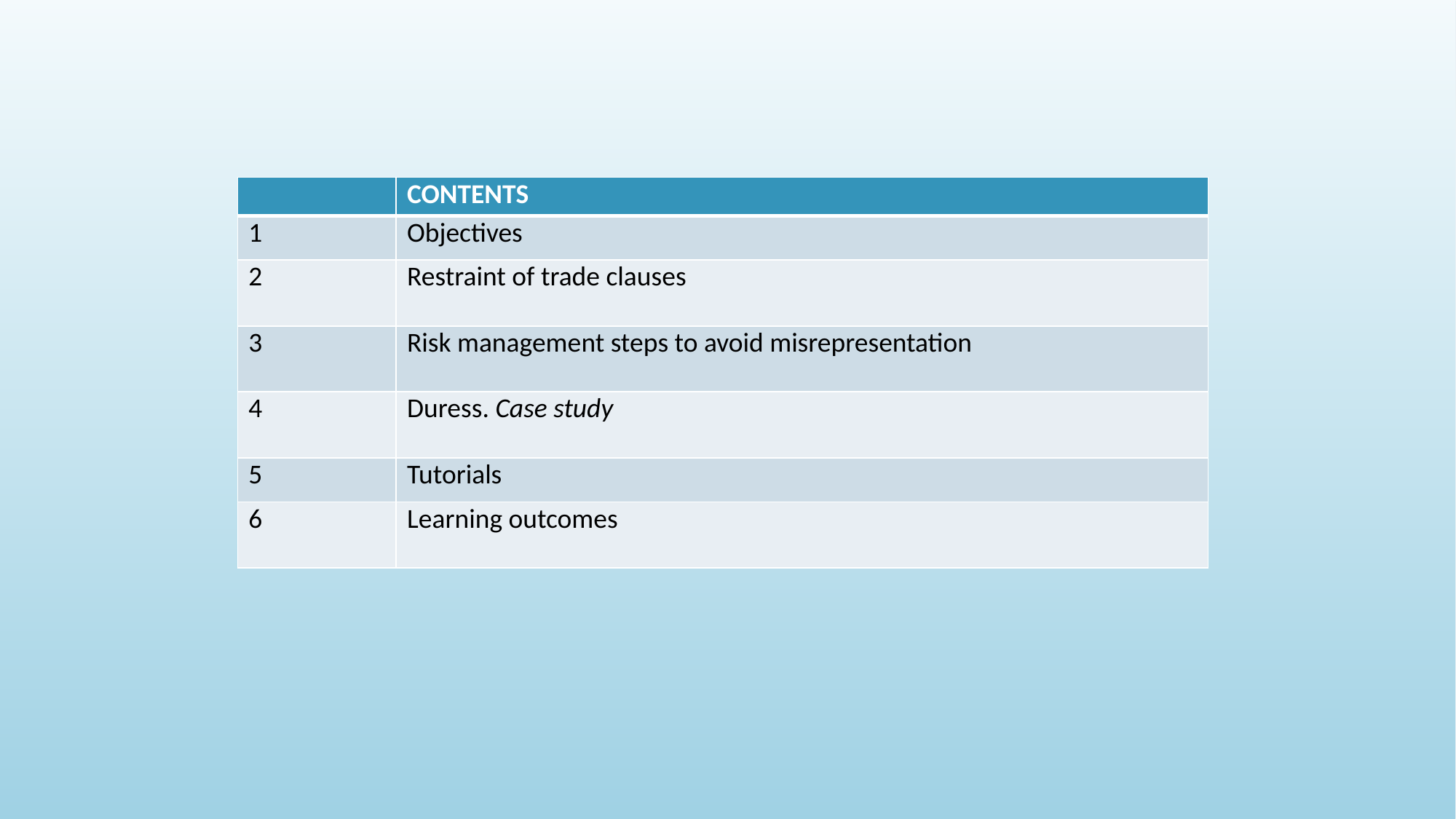

|  | CONTENTS |
| --- | --- |
| 1 | Objectives |
| 2 | Restraint of trade clauses |
| 3 | Risk management steps to avoid misrepresentation |
| 4 | Duress. Case study |
| 5 | Tutorials |
| 6 | Learning outcomes |